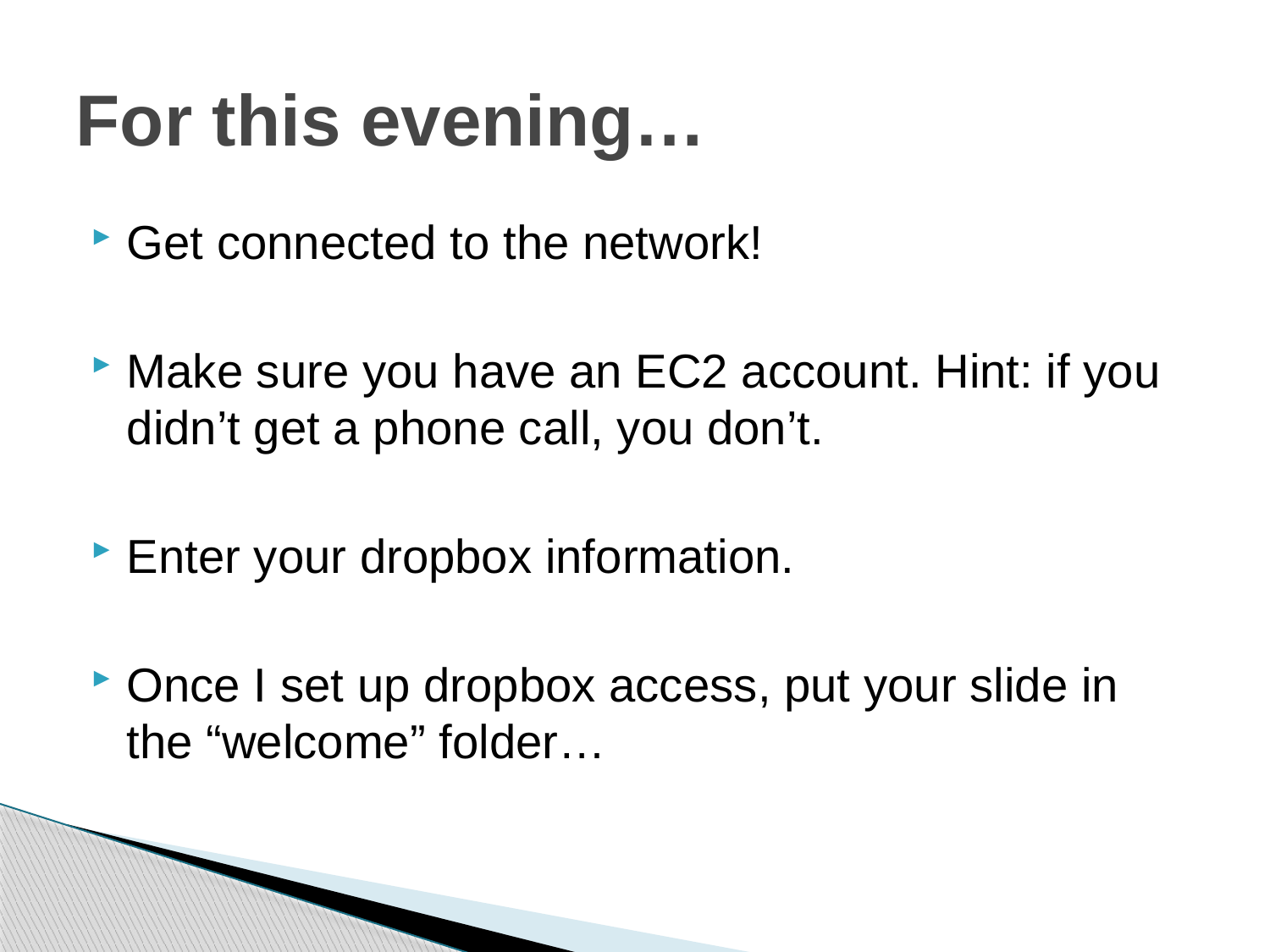

# For this evening…
Get connected to the network!

Make sure you have an EC2 account. Hint: if you didn’t get a phone call, you don’t.

Enter your dropbox information.

Once I set up dropbox access, put your slide in the “welcome” folder…